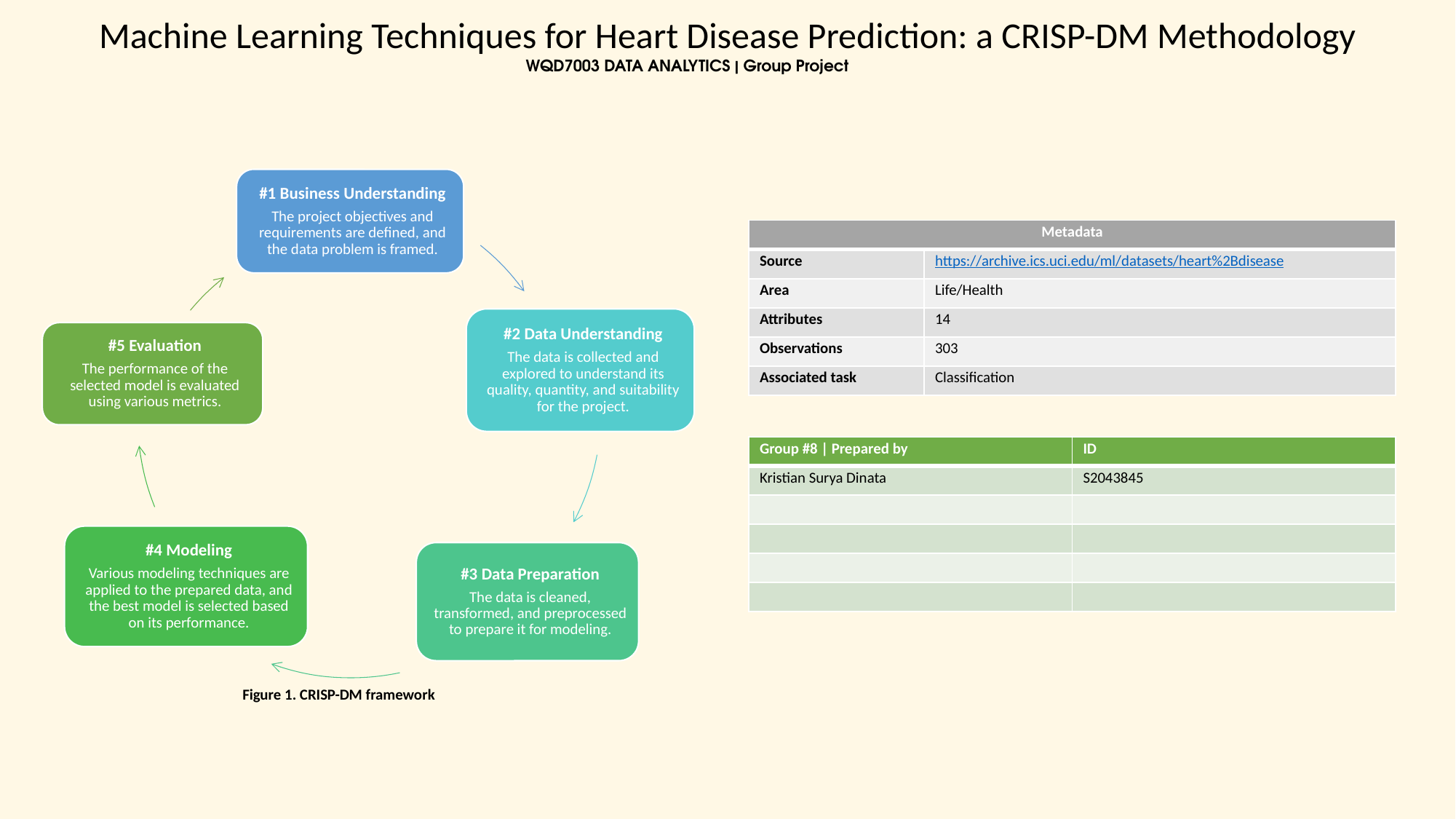

# Machine Learning Techniques for Heart Disease Prediction: a CRISP-DM Methodology
WQD7003 DATA ANALYTICS | Group Project
#1 Business Understanding
The project objectives and requirements are defined, and the data problem is framed.
#2 Data Understanding
The data is collected and explored to understand its quality, quantity, and suitability for the project.
#3 Data Preparation
The data is cleaned, transformed, and preprocessed to prepare it for modeling.
#4 Modeling
Various modeling techniques are applied to the prepared data, and the best model is selected based on its performance.
#5 Evaluation
The performance of the selected model is evaluated using various metrics.
Figure 1. CRISP-DM framework
| Metadata |  |
| --- | --- |
| Source | https://archive.ics.uci.edu/ml/datasets/heart%2Bdisease |
| Area | Life/Health |
| Attributes | 14 |
| Observations | 303 |
| Associated task | Classification |
| Group #8 | Prepared by | ID |
| --- | --- |
| Kristian Surya Dinata | S2043845 |
|  |  |
|  |  |
|  |  |
|  |  |